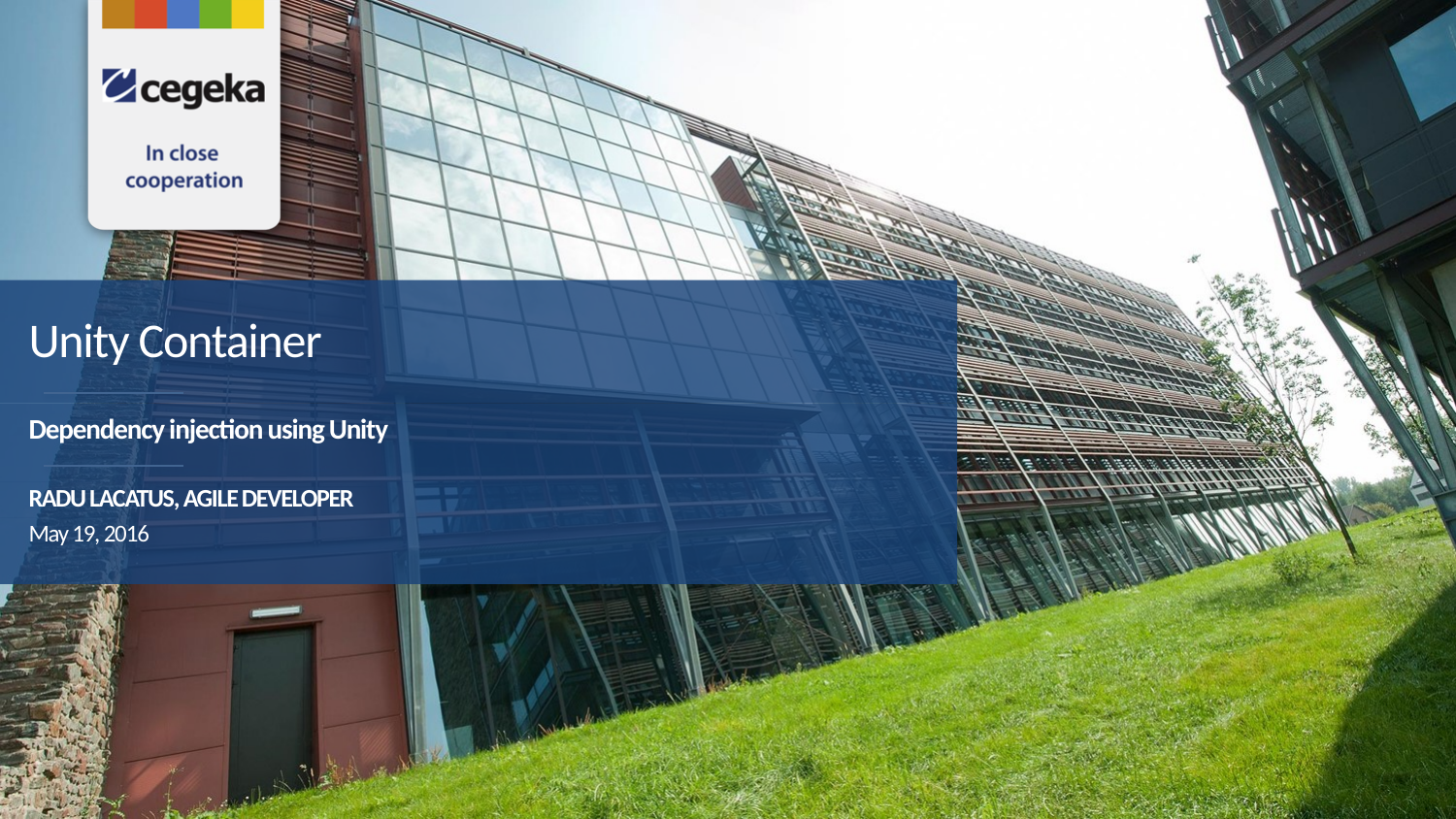

Unity Container
Dependency injection using Unity
Radu Lacatus, Agile developer
May 19, 2016